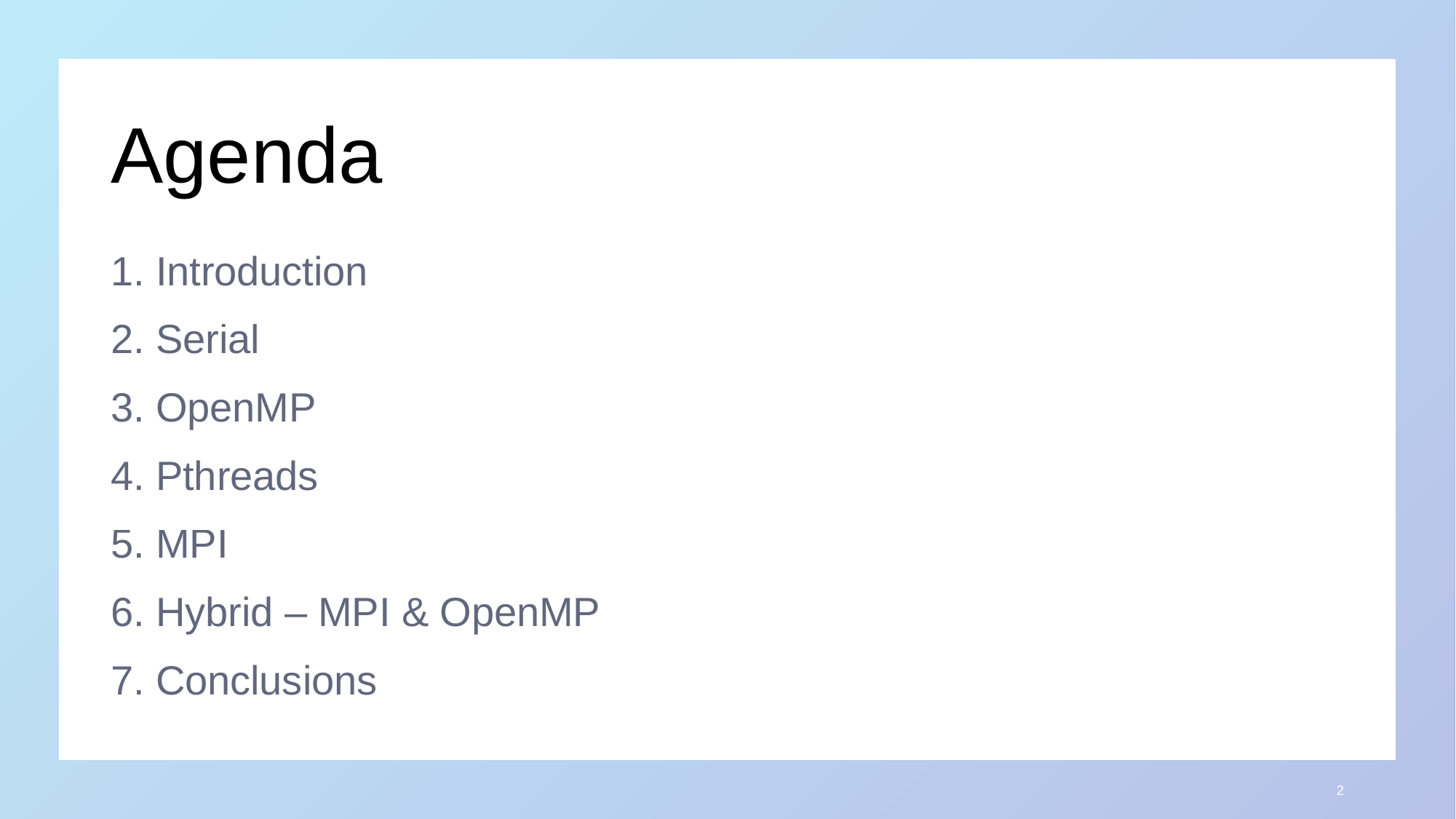

# Agenda
1. Introduction
2. Serial
3. OpenMP
4. Pthreads
5. MPI
6. Hybrid – MPI & OpenMP
7. Conclusions
2